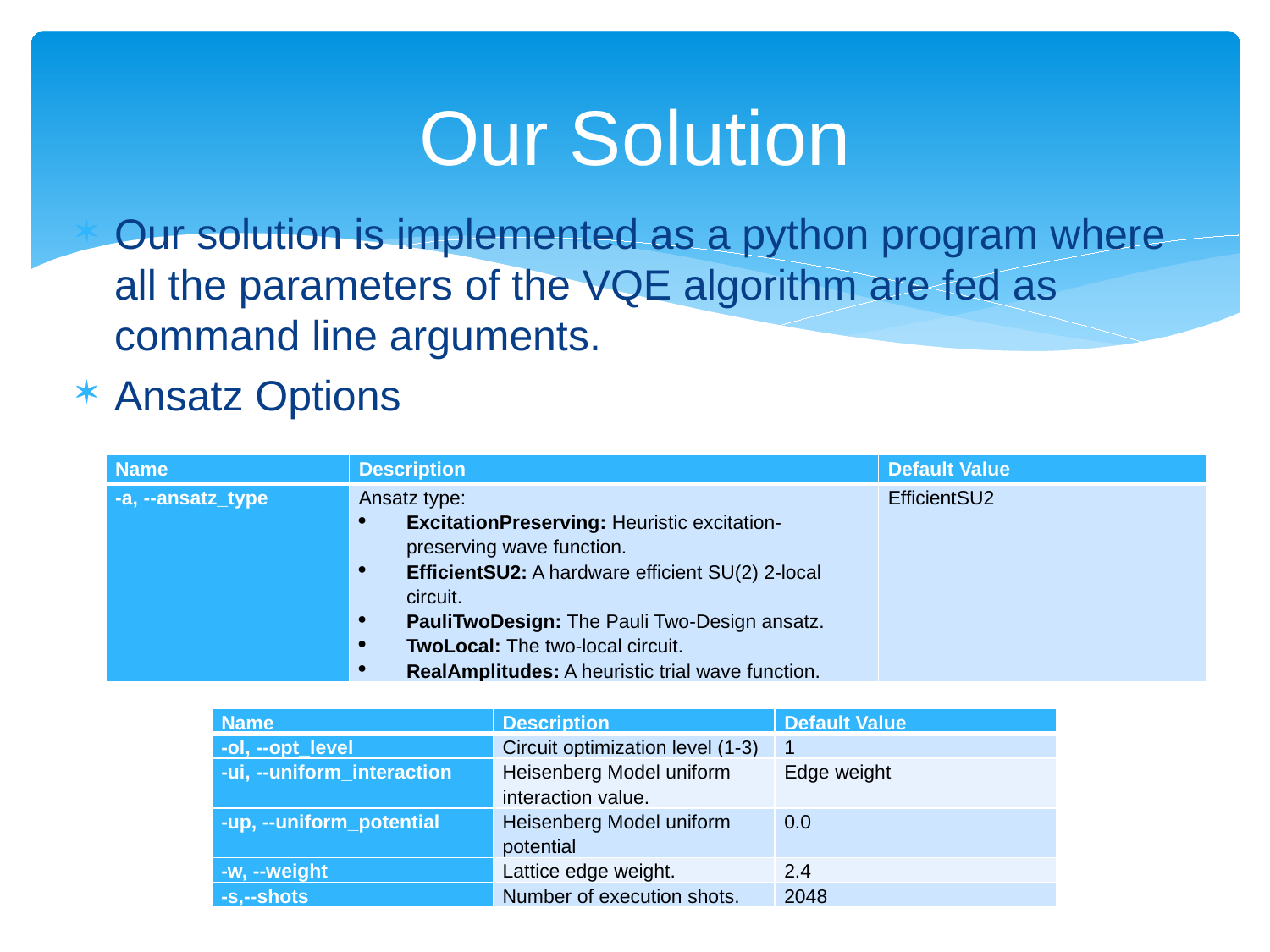

# Our Solution
Our solution is implemented as a python program where all the parameters of the VQE algorithm are fed as command line arguments.
Ansatz Options

| Name | Description | Default Value |
| --- | --- | --- |
| -a, --ansatz\_type | Ansatz type: ExcitationPreserving: Heuristic excitation-preserving wave function. EfficientSU2: A hardware efficient SU(2) 2-local circuit. PauliTwoDesign: The Pauli Two-Design ansatz. TwoLocal: The two-local circuit. RealAmplitudes: A heuristic trial wave function. | EfficientSU2 |
| Name | Description | Default Value |
| --- | --- | --- |
| -ol, --opt\_level | Circuit optimization level (1-3) | 1 |
| -ui, --uniform\_interaction | Heisenberg Model uniform interaction value. | Edge weight |
| -up, --uniform\_potential | Heisenberg Model uniform potential | 0.0 |
| -w, --weight | Lattice edge weight. | 2.4 |
| -s,--shots | Number of execution shots. | 2048 |